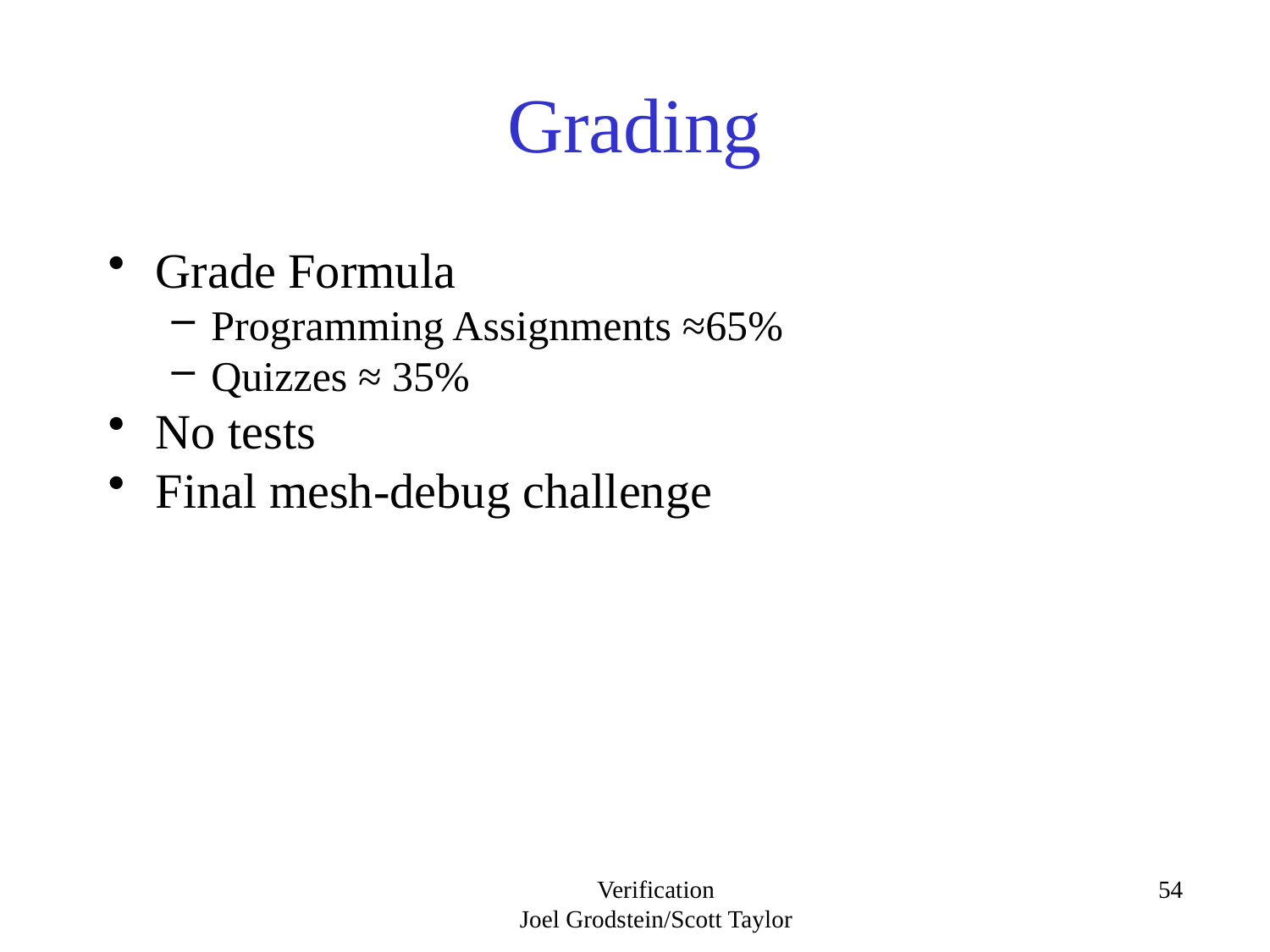

# Grading
Grade Formula
Programming Assignments ≈65%
Quizzes ≈ 35%
No tests
Final mesh-debug challenge
Verification
Joel Grodstein/Scott Taylor